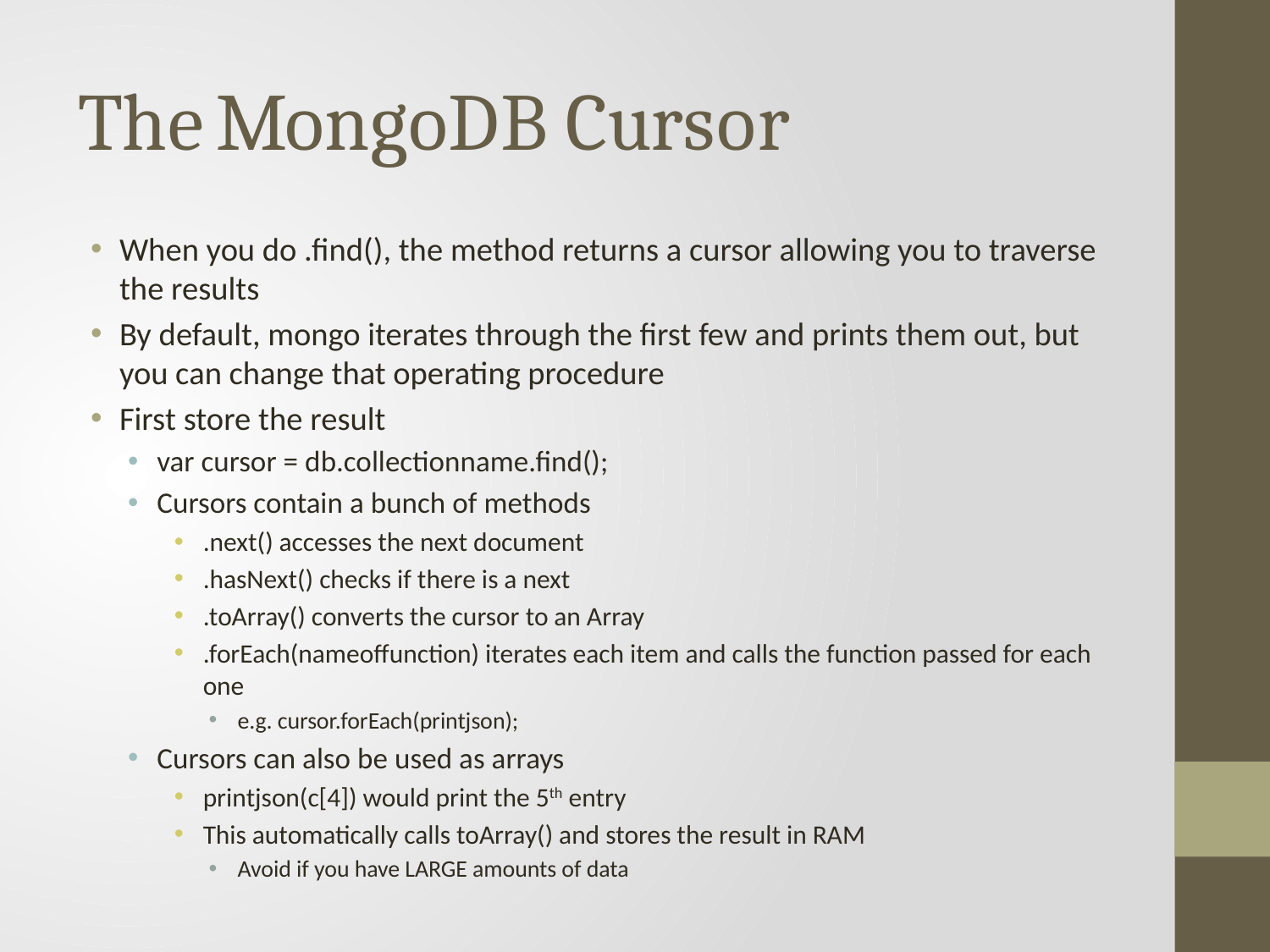

# The MongoDB Cursor
When you do .find(), the method returns a cursor allowing you to traverse the results
By default, mongo iterates through the first few and prints them out, but you can change that operating procedure
First store the result
var cursor = db.collectionname.find();
Cursors contain a bunch of methods
.next() accesses the next document
.hasNext() checks if there is a next
.toArray() converts the cursor to an Array
.forEach(nameoffunction) iterates each item and calls the function passed for each one
e.g. cursor.forEach(printjson);
Cursors can also be used as arrays
printjson(c[4]) would print the 5th entry
This automatically calls toArray() and stores the result in RAM
Avoid if you have LARGE amounts of data